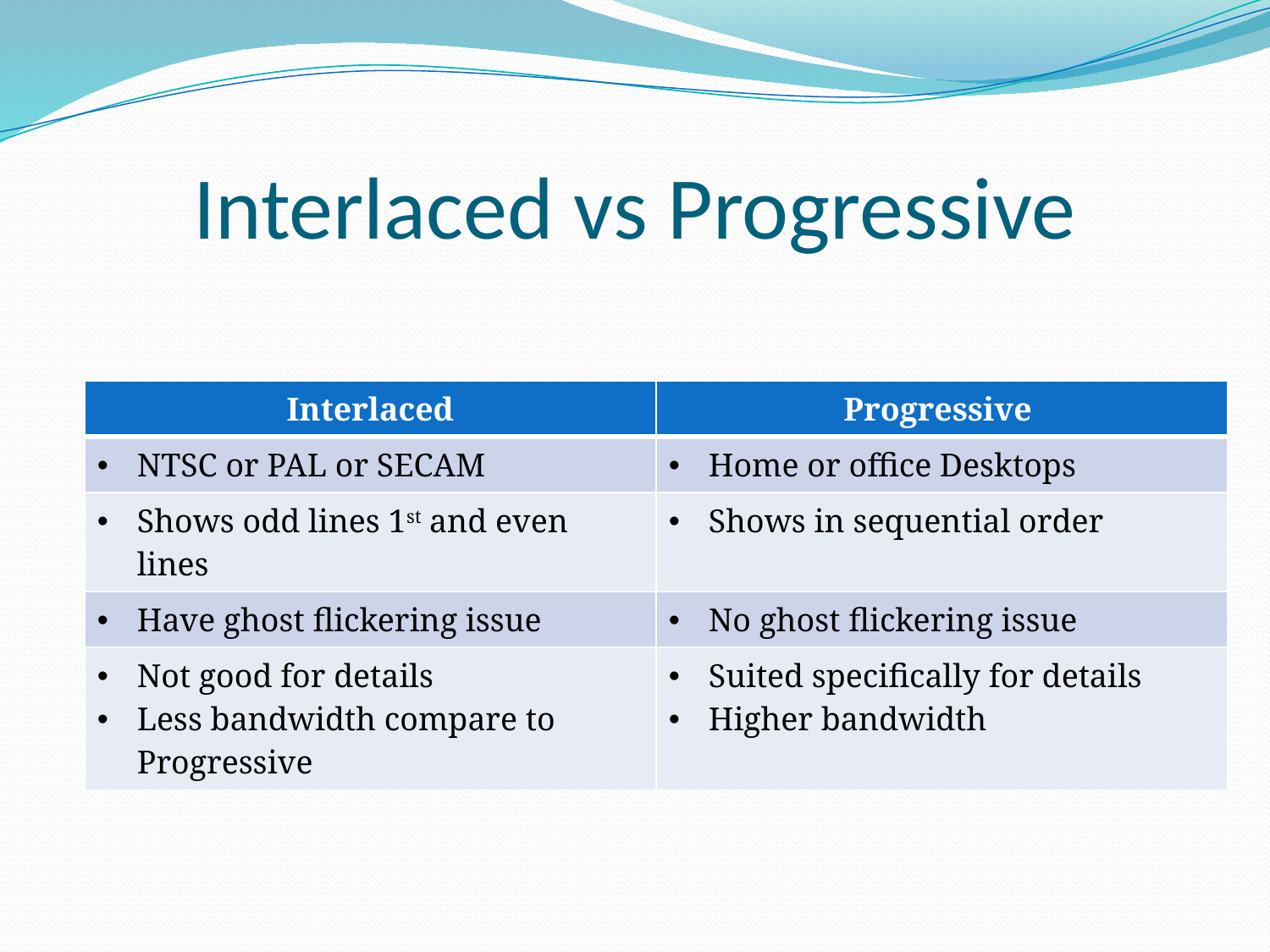

# Interlaced vs Progressive
| Interlaced | Progressive |
| --- | --- |
| NTSC or PAL or SECAM | Home or office Desktops |
| Shows odd lines 1st and even lines | Shows in sequential order |
| Have ghost flickering issue | No ghost flickering issue |
| Not good for details Less bandwidth compare to Progressive | Suited specifically for details Higher bandwidth |